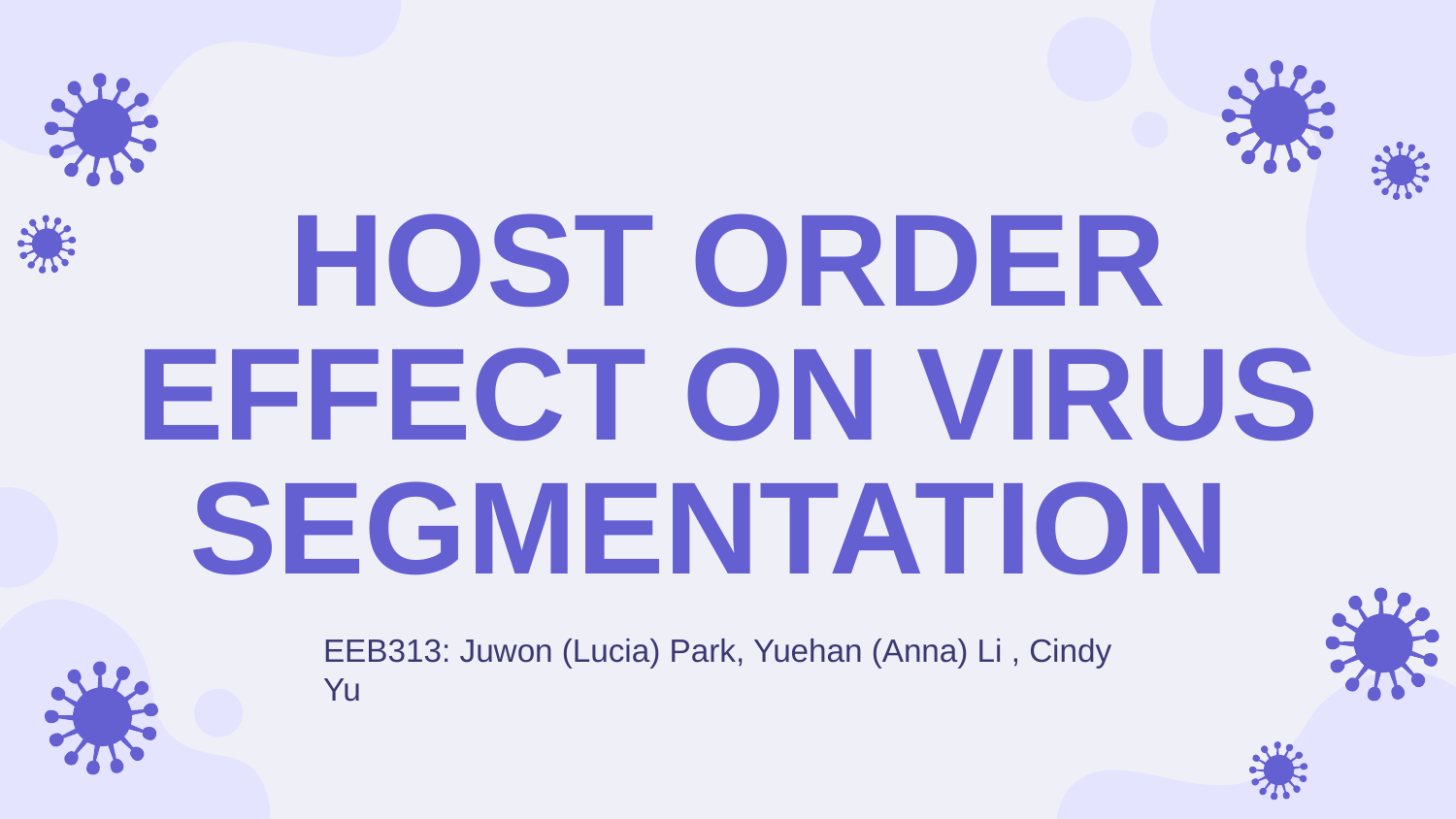

# HOST ORDER EFFECT ON VIRUS SEGMENTATION

EEB313: Juwon (Lucia) Park, Yuehan (Anna) Li , Cindy Yu